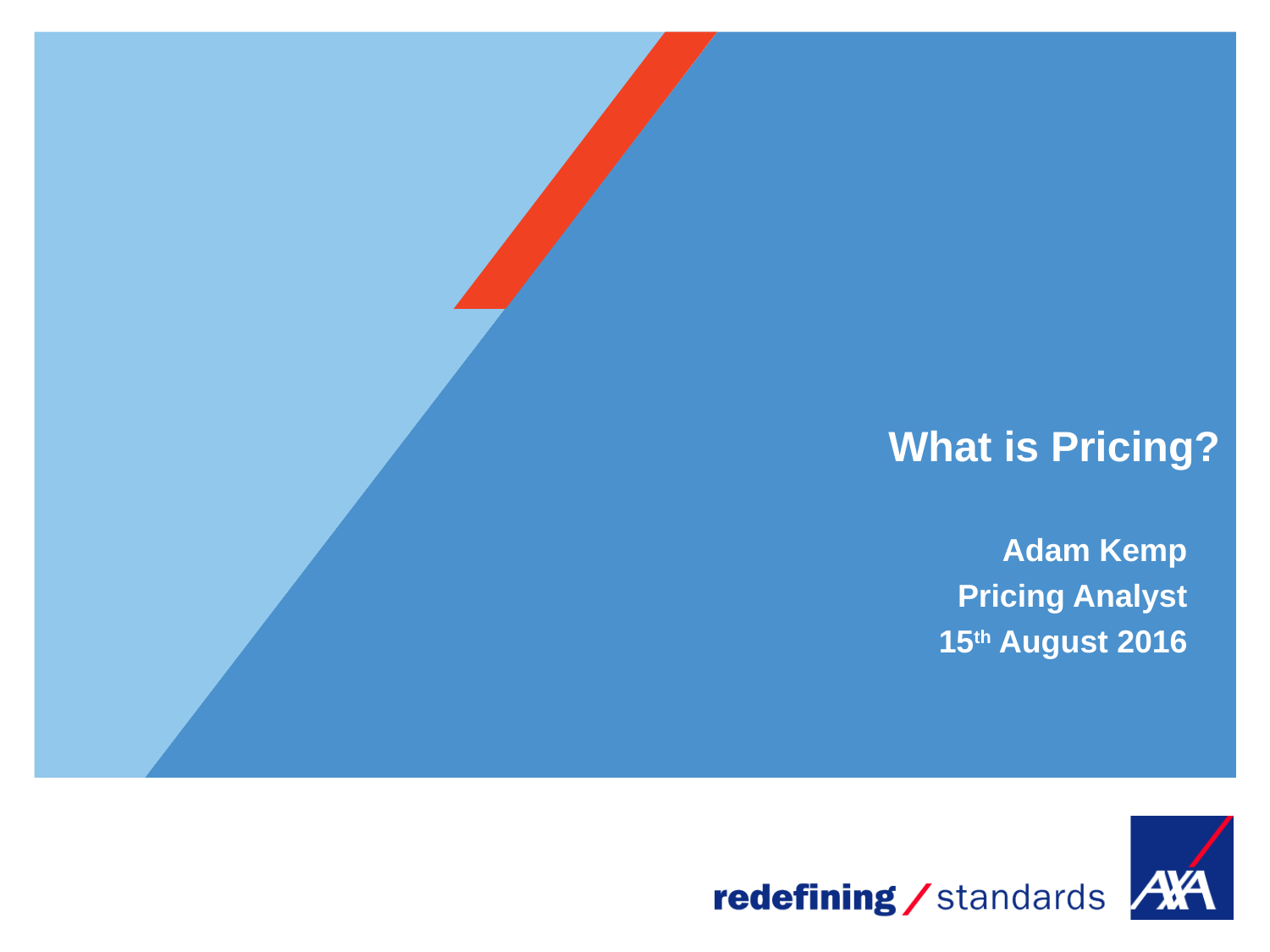

# What is Pricing?
Adam Kemp
Pricing Analyst
15th August 2016